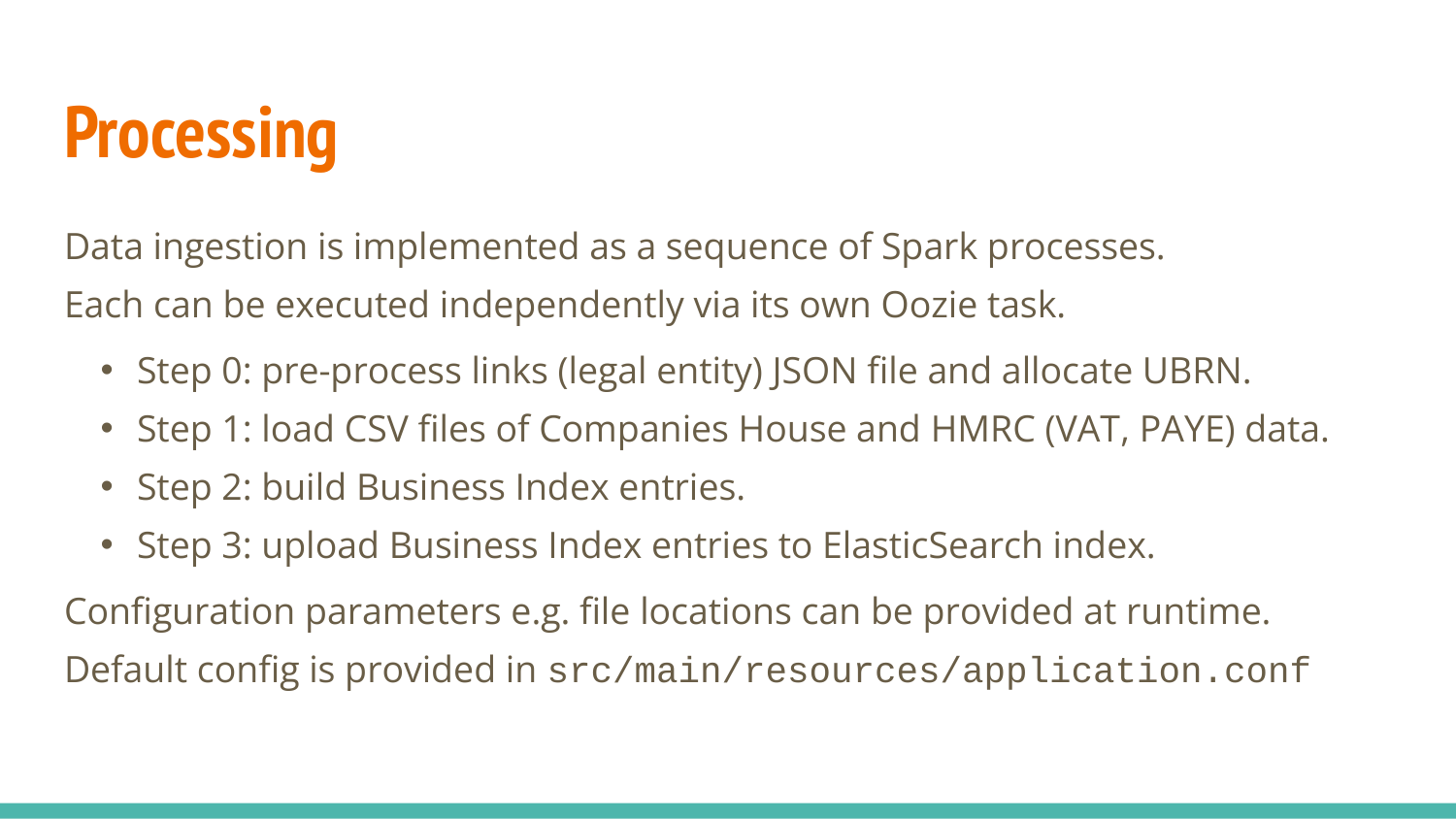

# Processing
Data ingestion is implemented as a sequence of Spark processes.
Each can be executed independently via its own Oozie task.
Step 0: pre-process links (legal entity) JSON file and allocate UBRN.
Step 1: load CSV files of Companies House and HMRC (VAT, PAYE) data.
Step 2: build Business Index entries.
Step 3: upload Business Index entries to ElasticSearch index.
Configuration parameters e.g. file locations can be provided at runtime.
Default config is provided in src/main/resources/application.conf